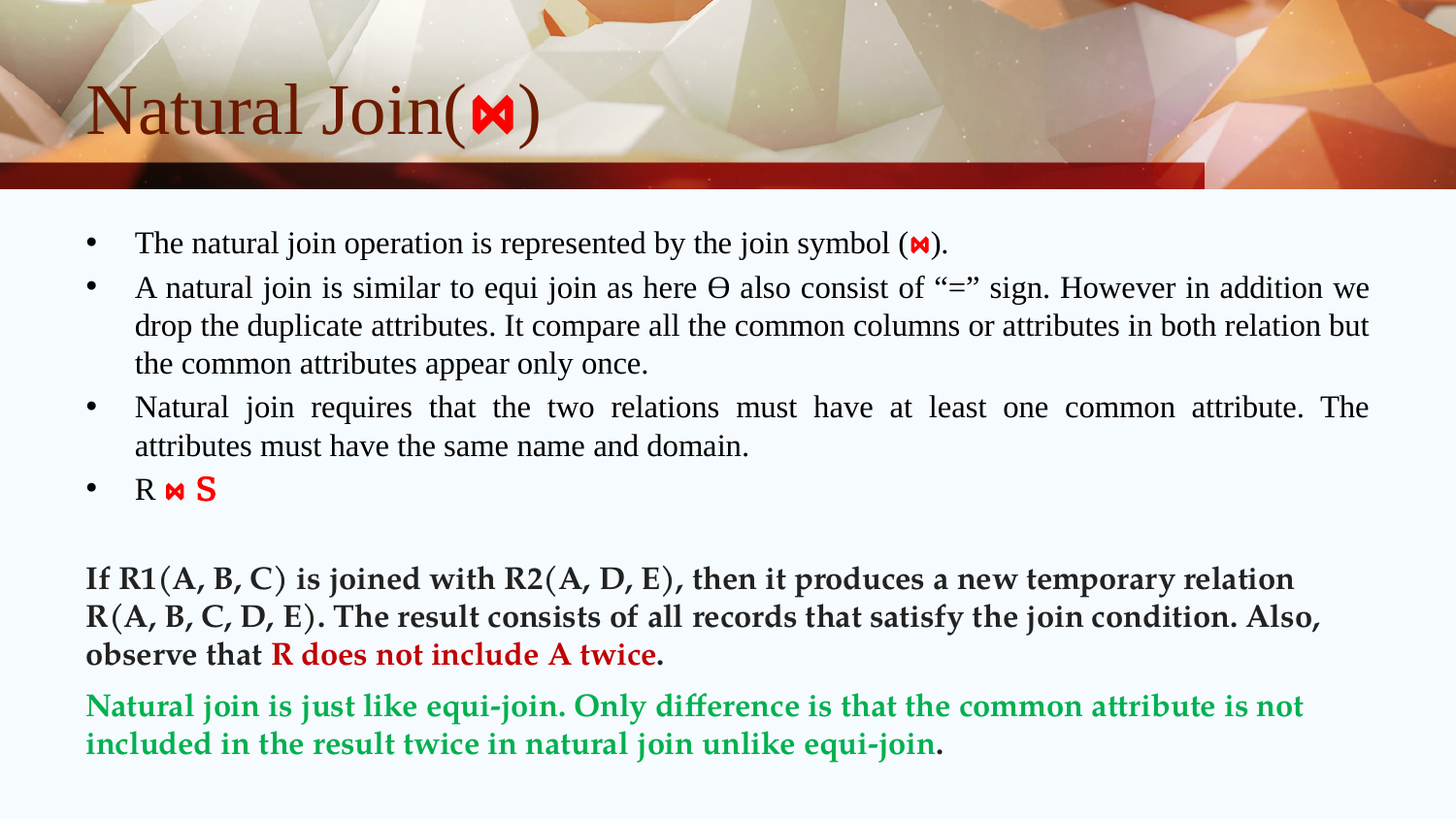

# Natural Join(⋈)
The natural join operation is represented by the join symbol (⋈).
A natural join is similar to equi join as here ϴ also consist of “=” sign. However in addition we drop the duplicate attributes. It compare all the common columns or attributes in both relation but the common attributes appear only once.
Natural join requires that the two relations must have at least one common attribute. The attributes must have the same name and domain.
R ⋈ S

If R1(A, B, C) is joined with R2(A, D, E), then it produces a new temporary relation R(A, B, C, D, E). The result consists of all records that satisfy the join condition. Also, observe that R does not include A twice.
Natural join is just like equi-join. Only difference is that the common attribute is not included in the result twice in natural join unlike equi-join.